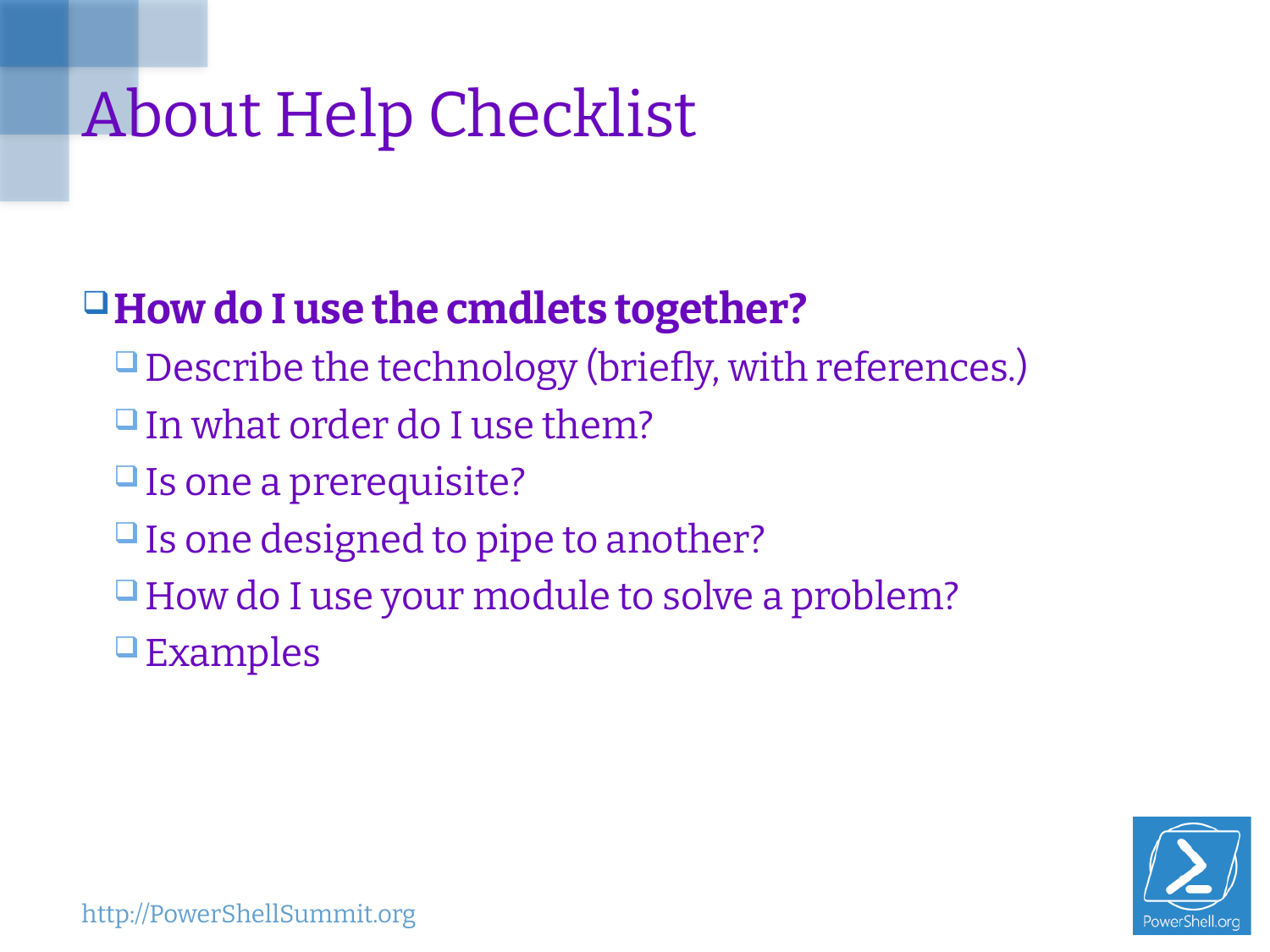

# About Help Checklist
How do I use the cmdlets together?
Describe the technology (briefly, with references.)
In what order do I use them?
Is one a prerequisite?
Is one designed to pipe to another?
How do I use your module to solve a problem?
Examples